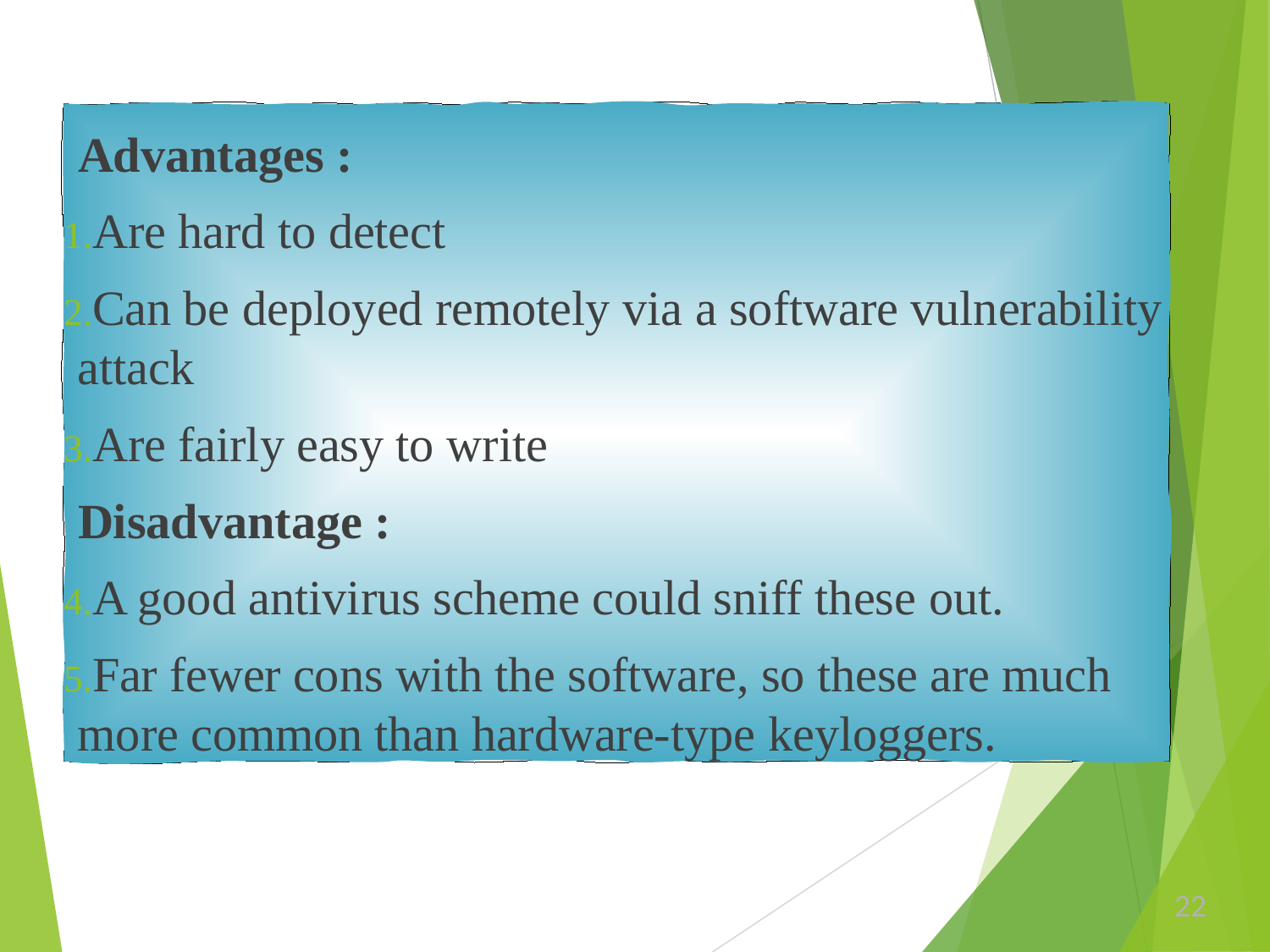

Advantages :
Are hard to detect
Can be deployed remotely via a software vulnerability  attack
Are fairly easy to write
Disadvantage :
A good antivirus scheme could sniff these out.
Far fewer cons with the software, so these are much  more common than hardware-type keyloggers.
22